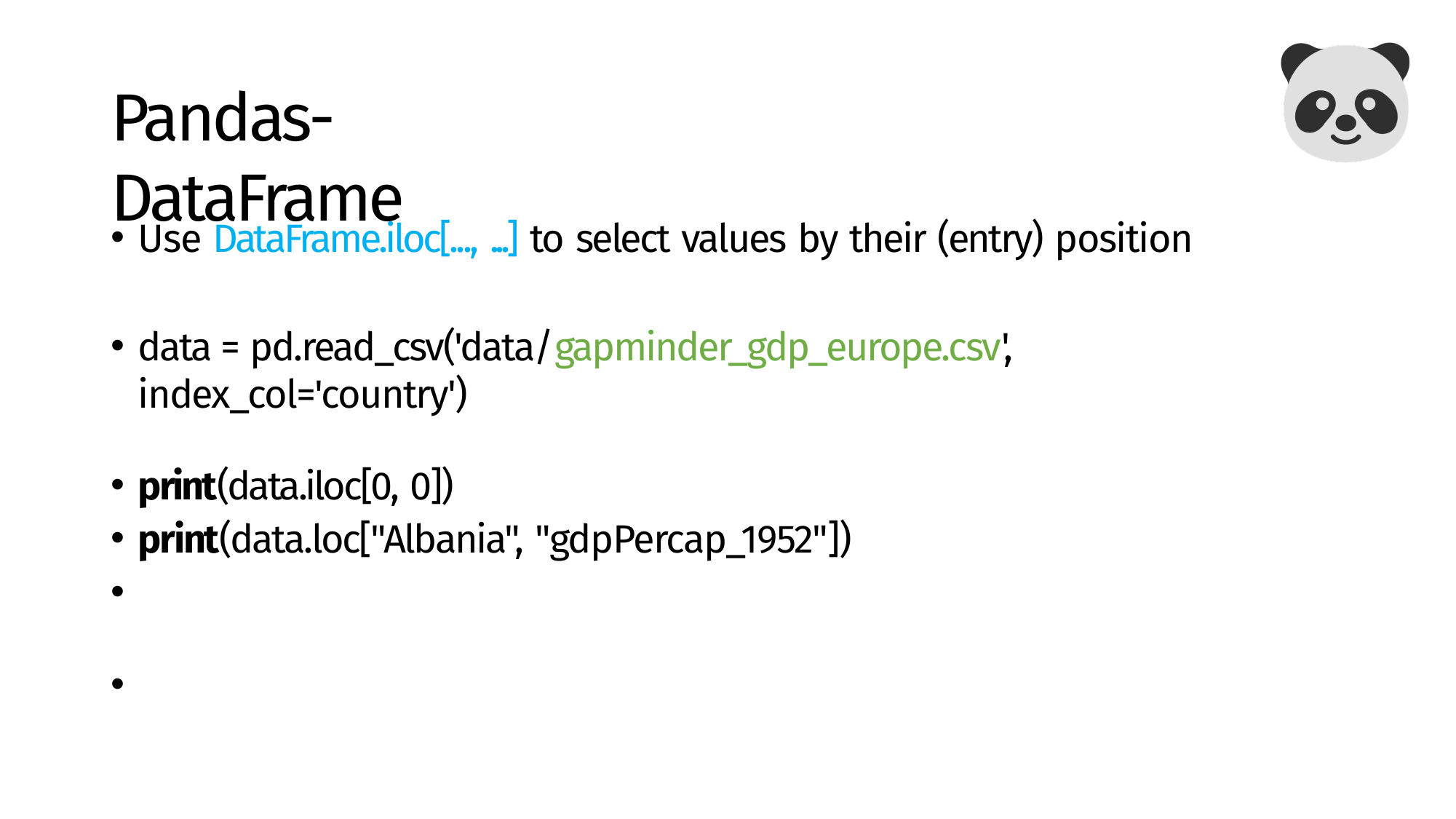

# Pandas- DataFrame
Use DataFrame.iloc[..., ...] to select values by their (entry) position

data = pd.read_csv('data/gapminder_gdp_europe.csv', index_col='country')

print(data.iloc[0, 0])
print(data.loc["Albania", "gdpPercap_1952"])
•

•